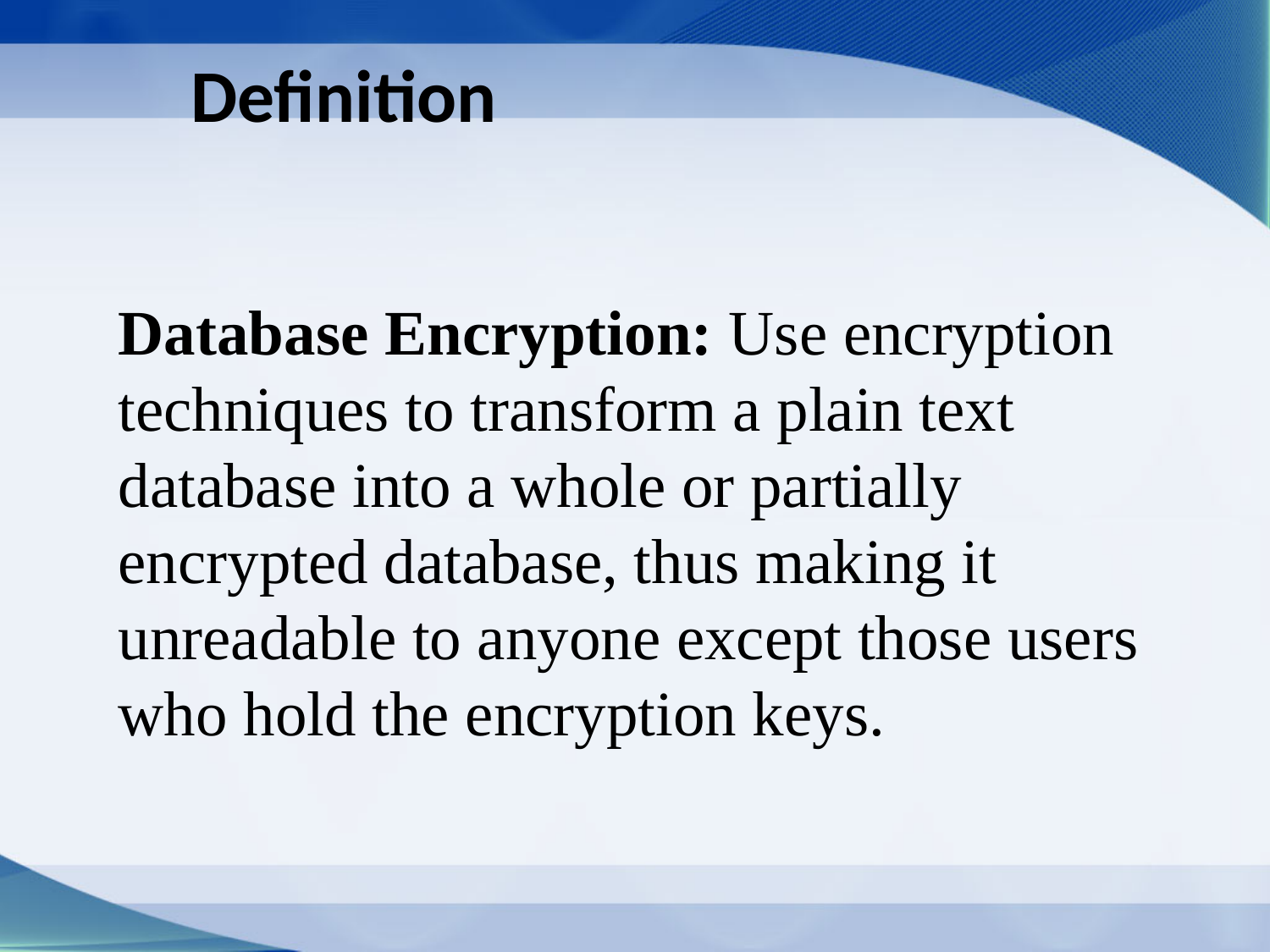

Definition
Database Encryption: Use encryption techniques to transform a plain text database into a whole or partially encrypted database, thus making it unreadable to anyone except those users who hold the encryption keys.